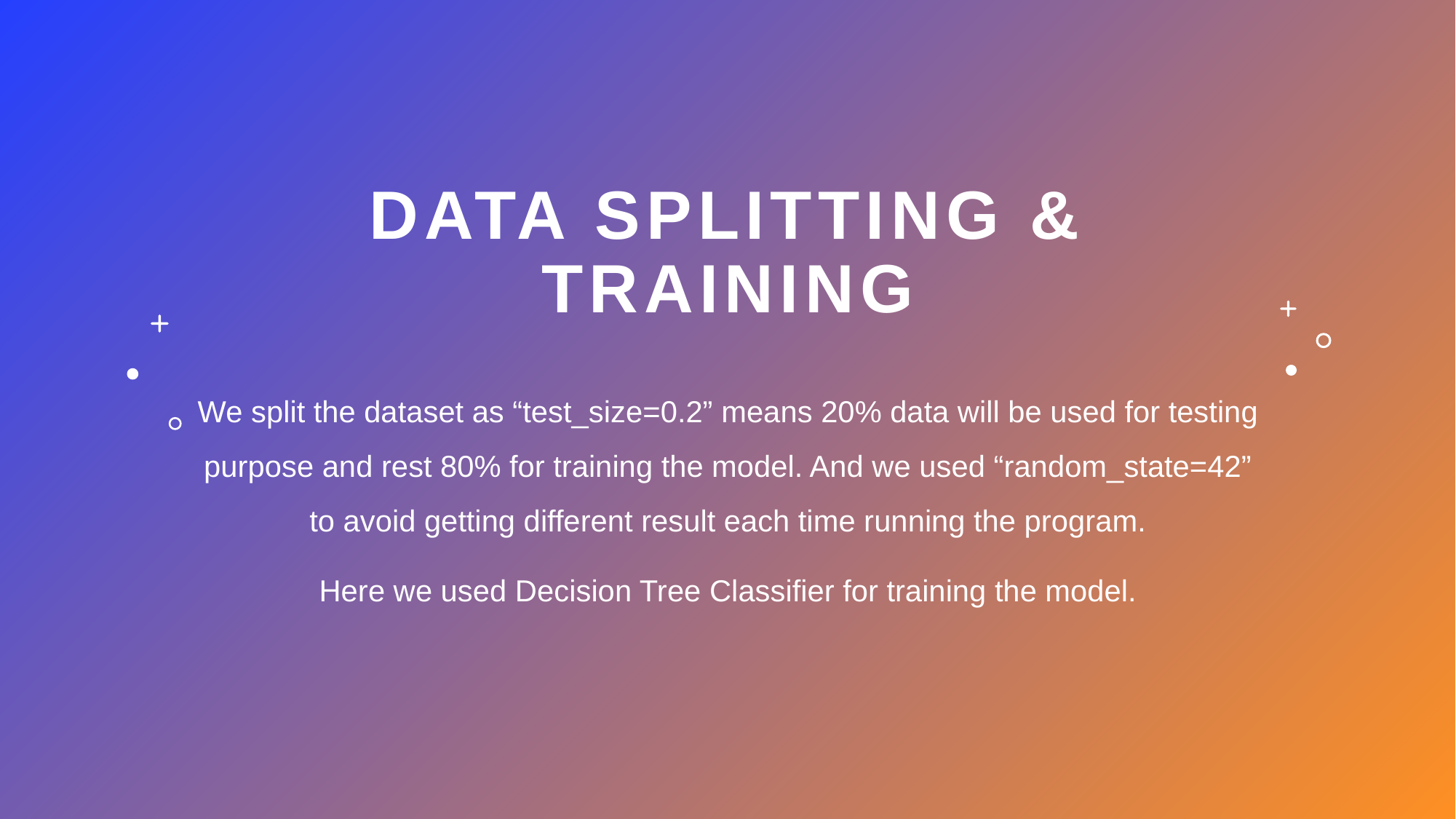

# Data splitting & training
We split the dataset as “test_size=0.2” means 20% data will be used for testing purpose and rest 80% for training the model. And we used “random_state=42” to avoid getting different result each time running the program.
Here we used Decision Tree Classifier for training the model.